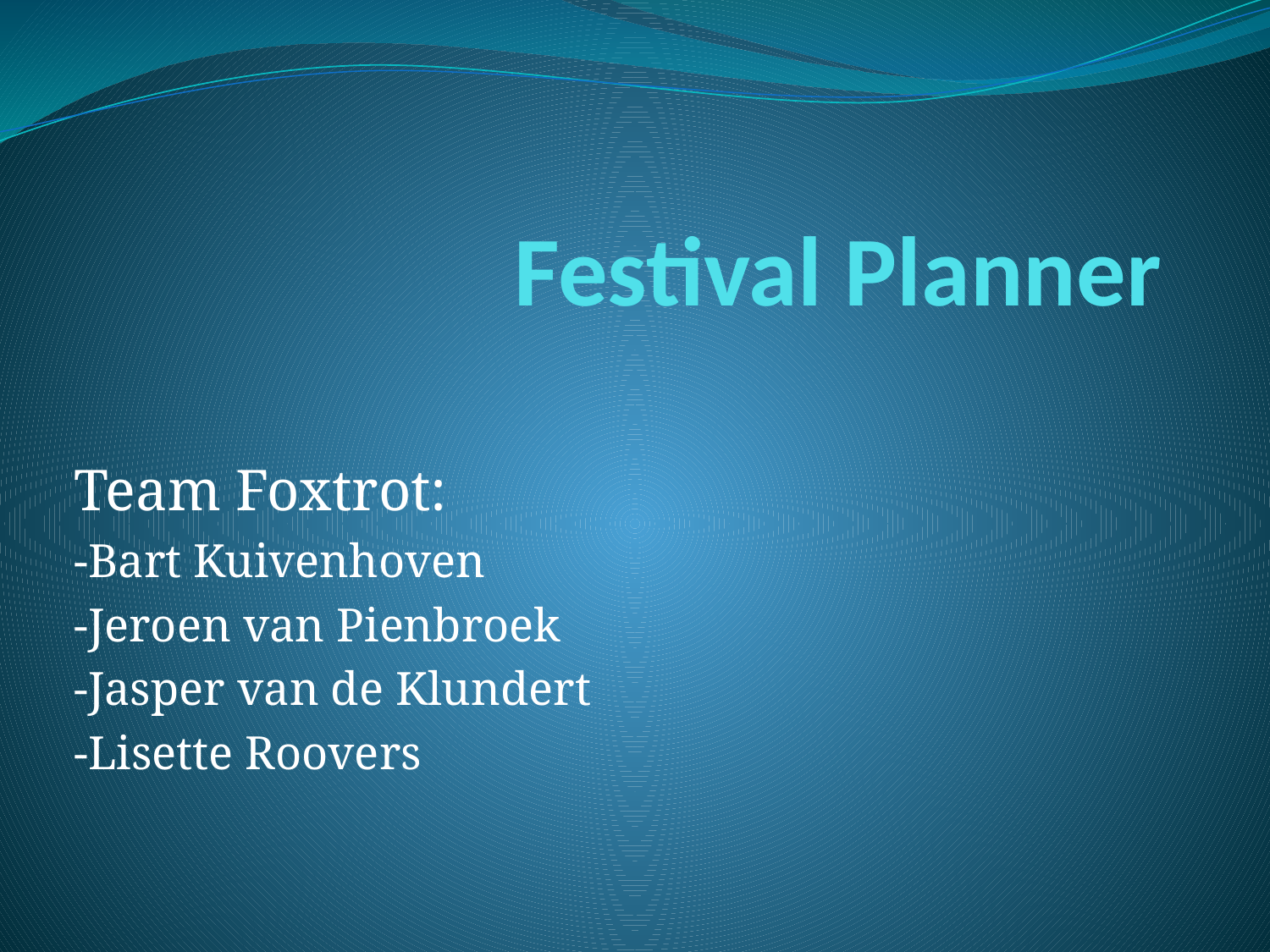

# Festival Planner
Team Foxtrot:
-Bart Kuivenhoven
-Jeroen van Pienbroek
-Jasper van de Klundert
-Lisette Roovers